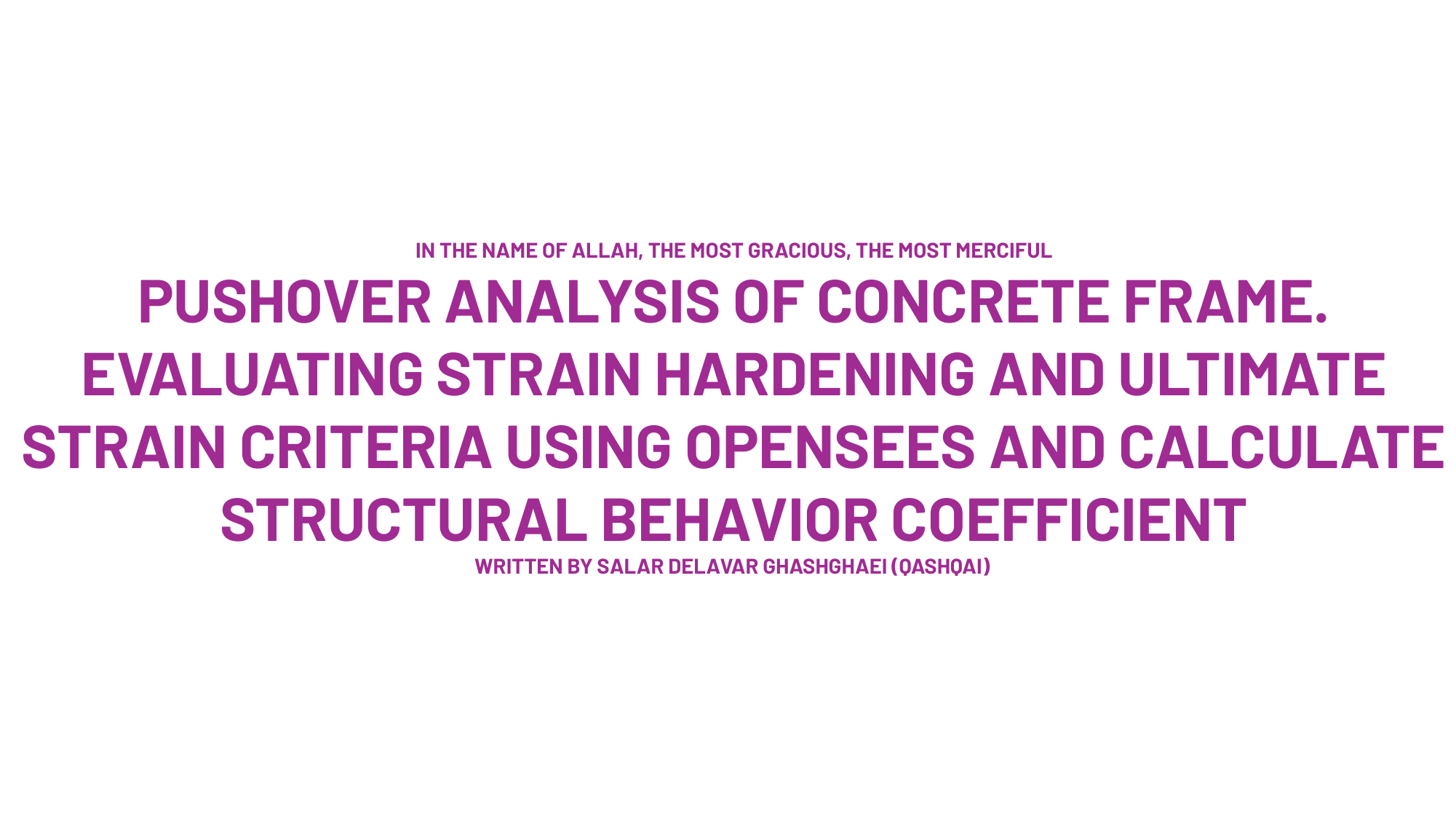

IN THE NAME OF ALLAH, THE MOST GRACIOUS, THE MOST MERCIFUL
PUSHOVER ANALYSIS OF CONCRETE FRAME. EVALUATING STRAIN HARDENING AND ULTIMATE STRAIN CRITERIA USING OPENSEES AND CALCULATE STRUCTURAL BEHAVIOR COEFFICIENT
WRITTEN BY SALAR DELAVAR GHASHGHAEI (QASHQAI)